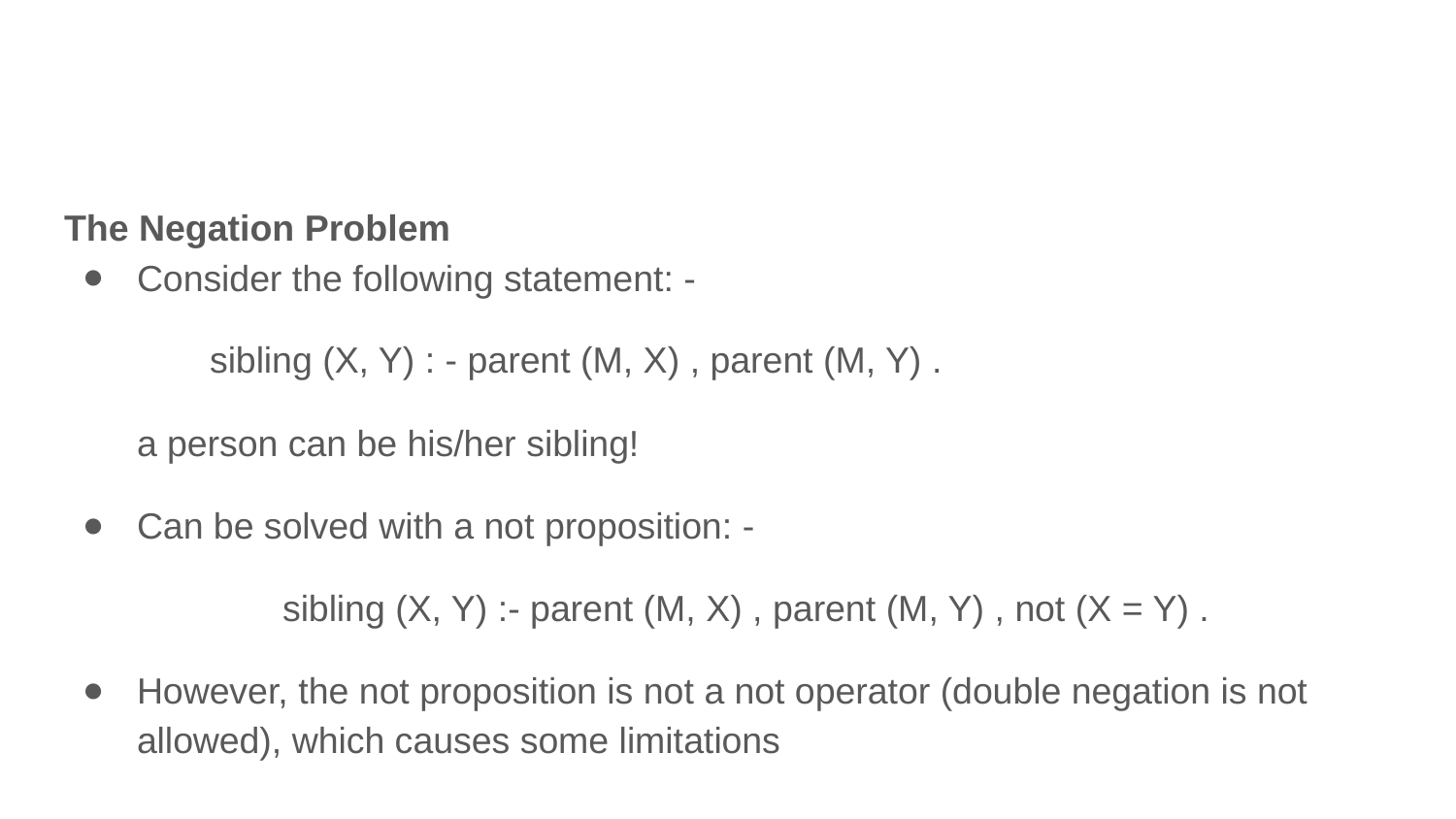

#
The Negation Problem
Consider the following statement: -
sibling (X, Y) : - parent (M, X) , parent (M, Y) .
a person can be his/her sibling!
Can be solved with a not proposition: -
sibling (X, Y) :- parent (M, X) , parent (M, Y) , not (X = Y) .
However, the not proposition is not a not operator (double negation is not allowed), which causes some limitations